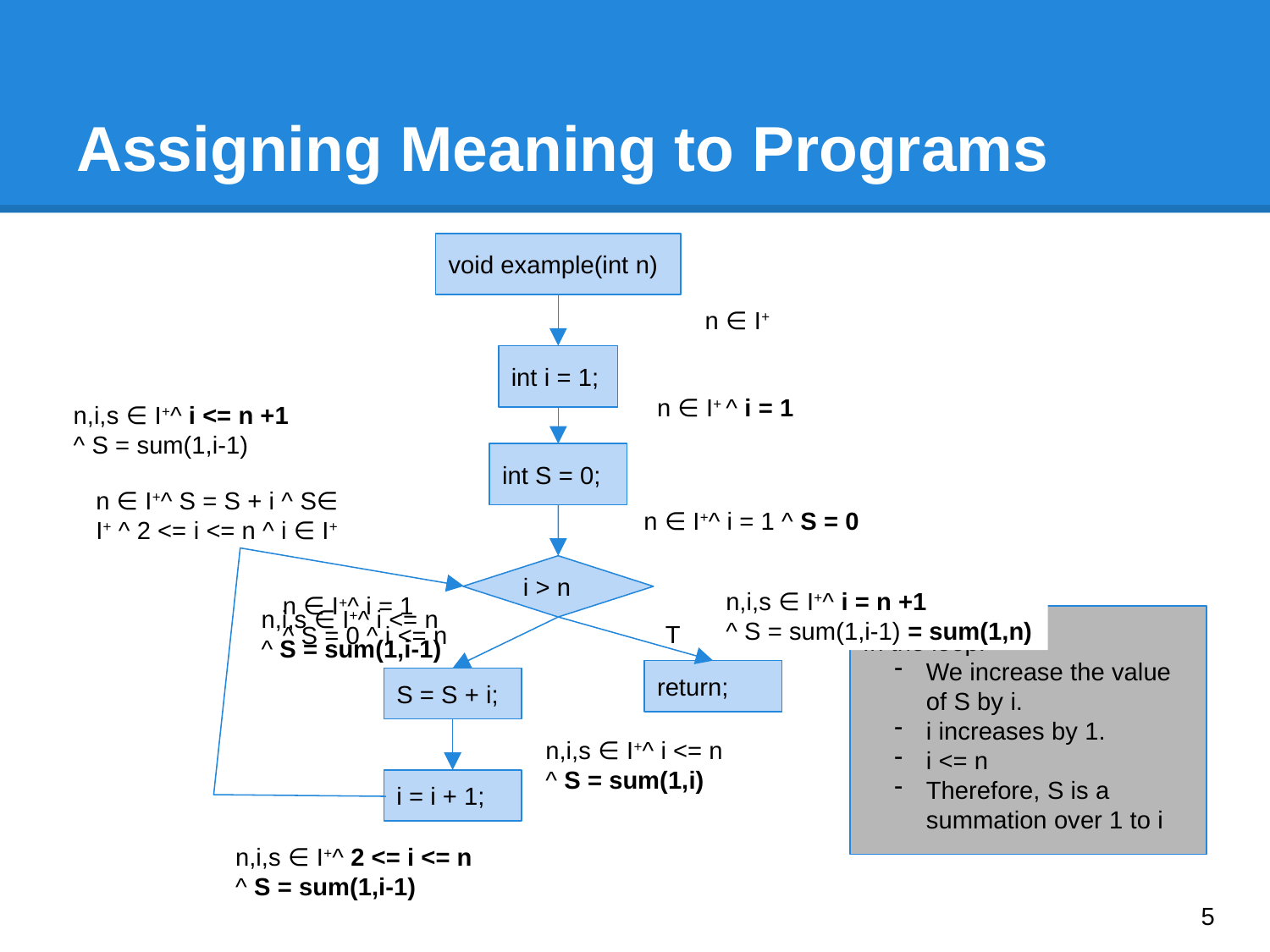

# Assigning Meaning to Programs
void example(int n)
n ∈ I+
int i = 1;
n ∈ I+ ^ i = 1
n,i,s ∈ I+^ i <= n +1
^ S = sum(1,i-1)
int S = 0;
n ∈ I+^ S = S + i ^ S∈ I+ ^ 2 <= i <= n ^ i ∈ I+
n ∈ I+^ i = 1 ^ S = 0

i > n
n,i,s ∈ I+^ i = n +1
^ S = sum(1,i-1) = sum(1,n)
n ∈ I+^ i = 1
^ S = 0 ^ i <= n
n,i,s ∈ I+^ i <= n
^ S = sum(1,i-1)
T
In the loop:
We increase the value of S by i.
i increases by 1.
i <= n
Therefore, S is a summation over 1 to i
return;
S = S + i;
n ∈ I+^ i = 1
^ S = S + i ^ S∈ I+  ^ i <= n
n,i,s ∈ I+^ i <= n
^ S = sum(1,i)
i = i + 1;
n ∈ I+^ S = S + i ^ S∈ I+ ^ 2 <= i <= n ^ i ∈ I+
n,i,s ∈ I+^ 2 <= i <= n
^ S = sum(1,i-1)
5